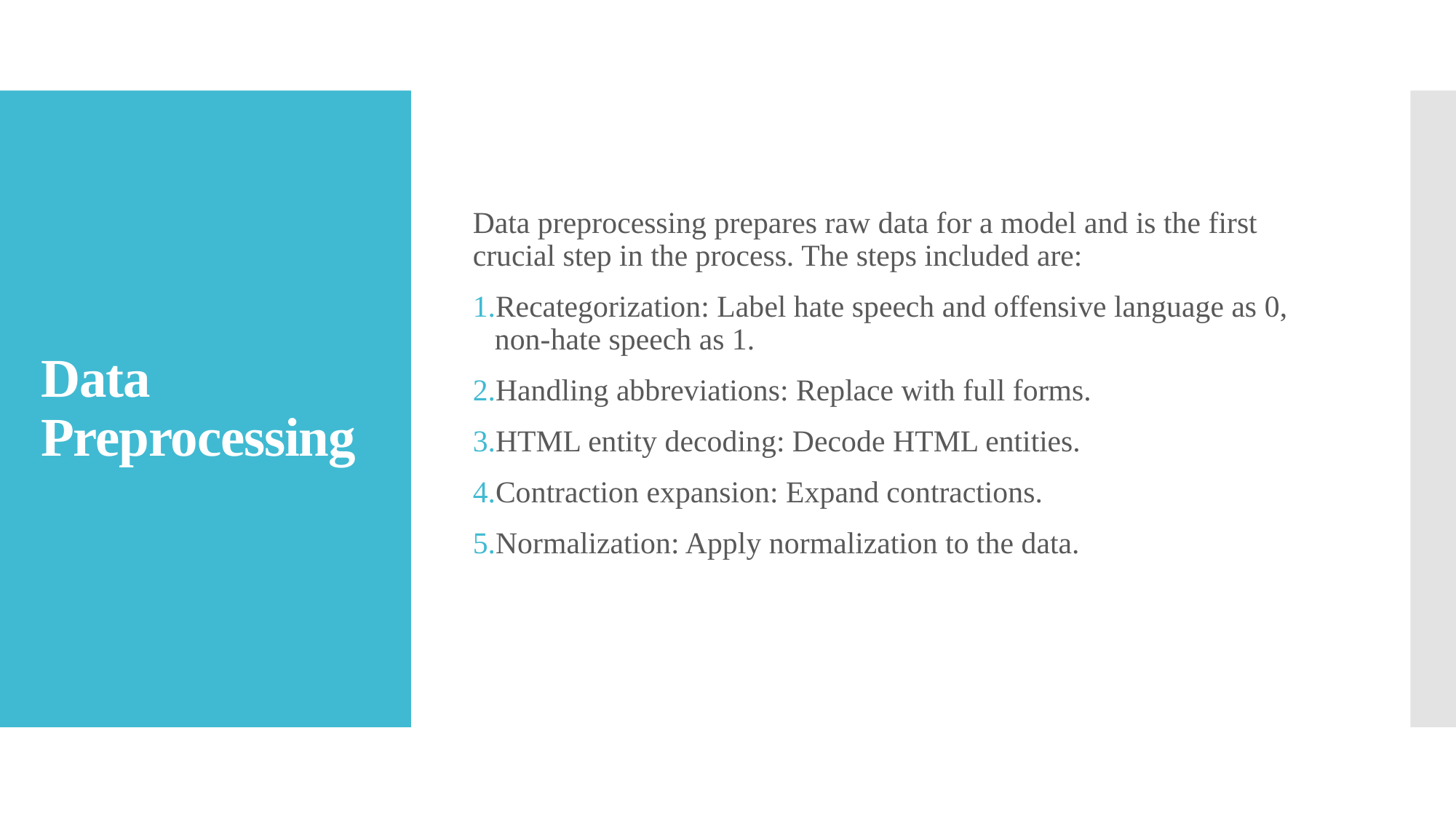

Data preprocessing prepares raw data for a model and is the first crucial step in the process. The steps included are:
Recategorization: Label hate speech and offensive language as 0, non-hate speech as 1.
Handling abbreviations: Replace with full forms.
HTML entity decoding: Decode HTML entities.
Contraction expansion: Expand contractions.
Normalization: Apply normalization to the data.

# Data Preprocessing